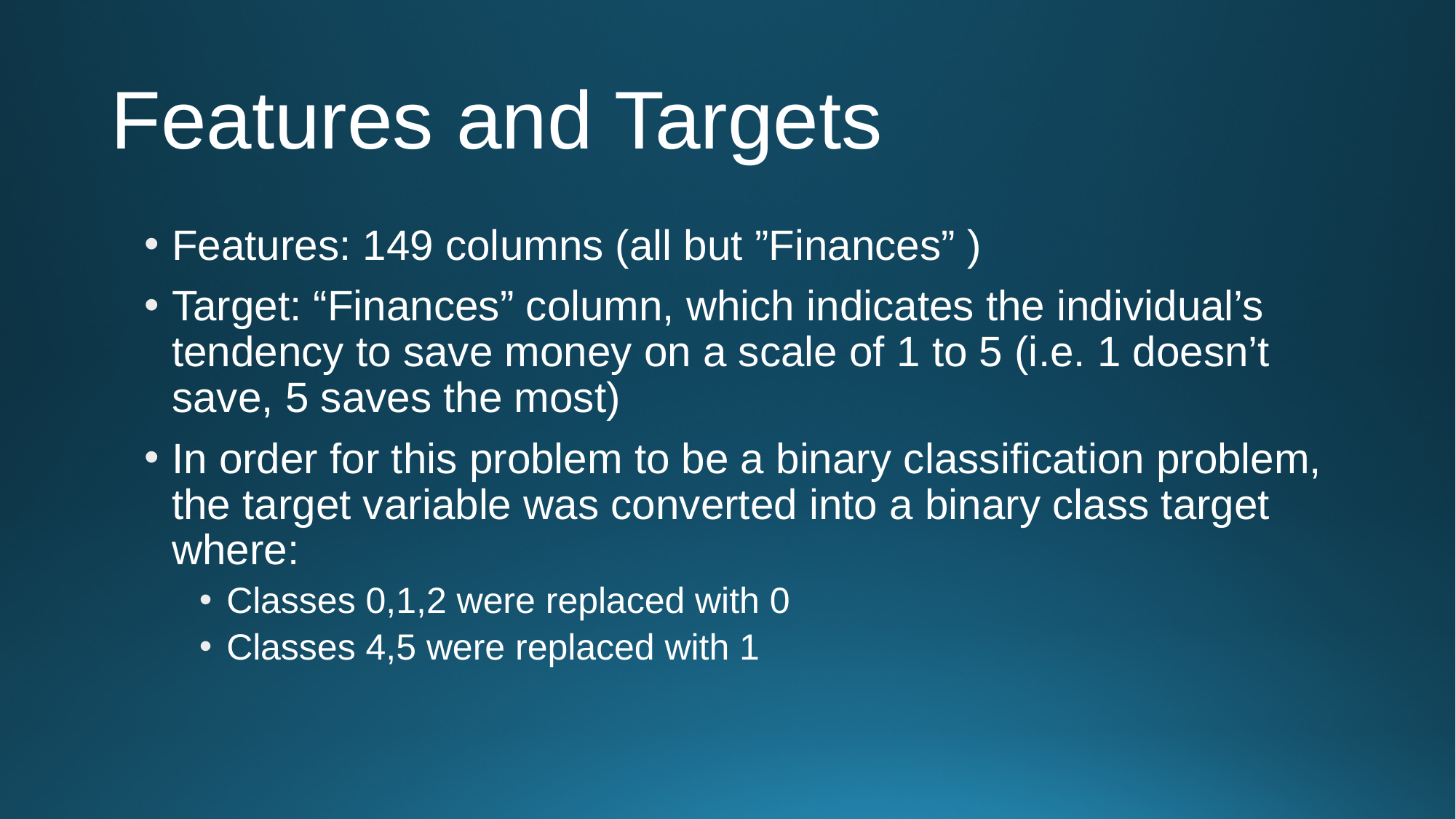

# Features and Targets
Features: 149 columns (all but ”Finances” )
Target: “Finances” column, which indicates the individual’s tendency to save money on a scale of 1 to 5 (i.e. 1 doesn’t save, 5 saves the most)
In order for this problem to be a binary classification problem, the target variable was converted into a binary class target where:
Classes 0,1,2 were replaced with 0
Classes 4,5 were replaced with 1